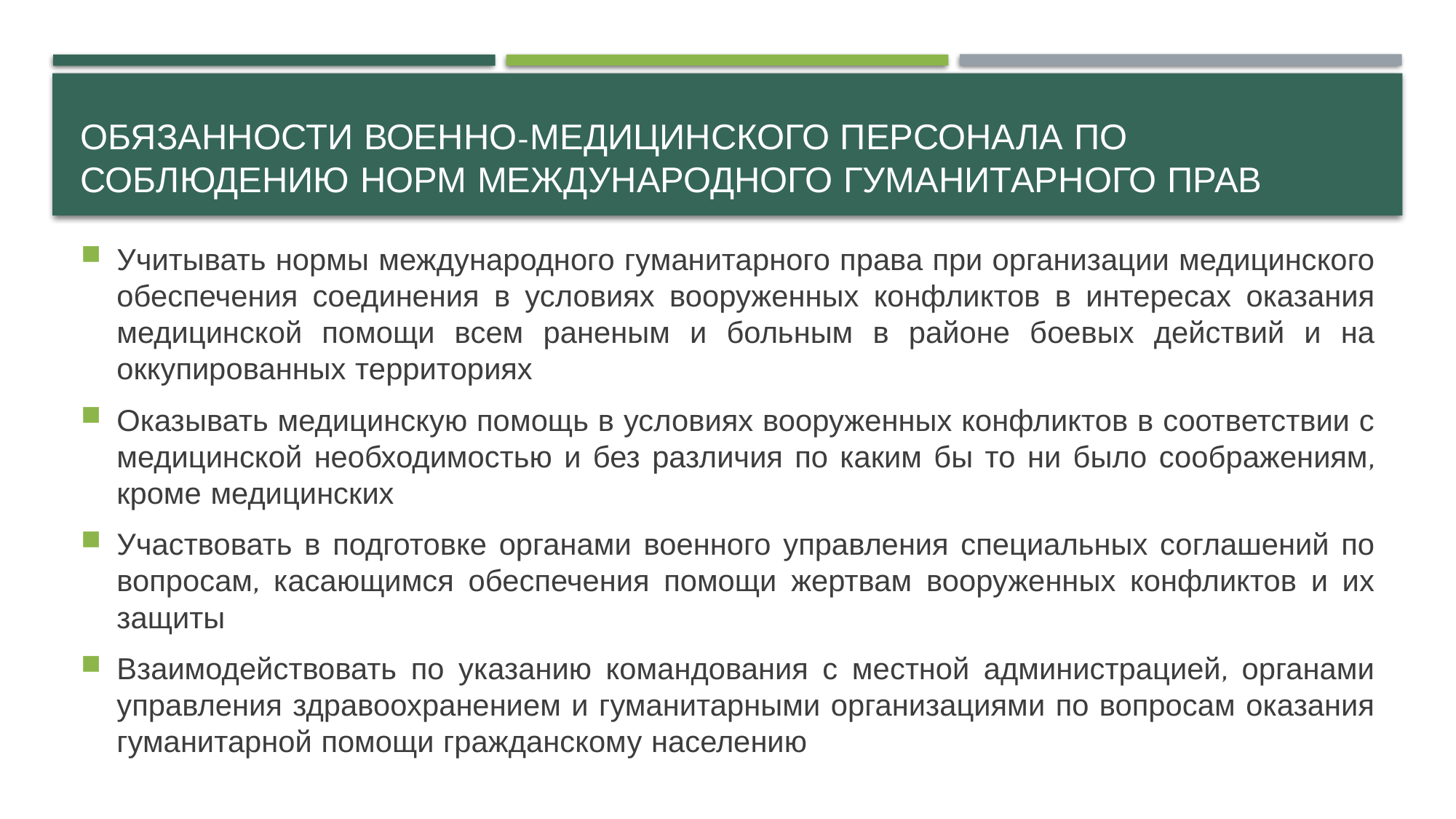

# ОБЯЗАННОСТИ ВОЕННО-МЕДИЦИНСКОГО ПЕРСОНАЛА ПО СОБЛЮДЕНИЮ НОРМ МЕЖДУНАРОДНОГО ГУМАНИТАРНОГО ПРАВ
Учитывать нормы международного гуманитарного права при организации медицинского обеспечения соединения в условиях вооруженных конфликтов в интересах оказания медицинской помощи всем раненым и больным в районе боевых действий и на оккупированных территориях
Оказывать медицинскую помощь в условиях вооруженных конфликтов в соответствии с медицинской необходимостью и без различия по каким бы то ни было соображениям, кроме медицинских
Участвовать в подготовке органами военного управления специальных соглашений по вопросам, касающимся обеспечения помощи жертвам вооруженных конфликтов и их защиты
Взаимодействовать по указанию командования с местной администрацией, органами управления здравоохранением и гуманитарными организациями по вопросам оказания гуманитарной помощи гражданскому населению